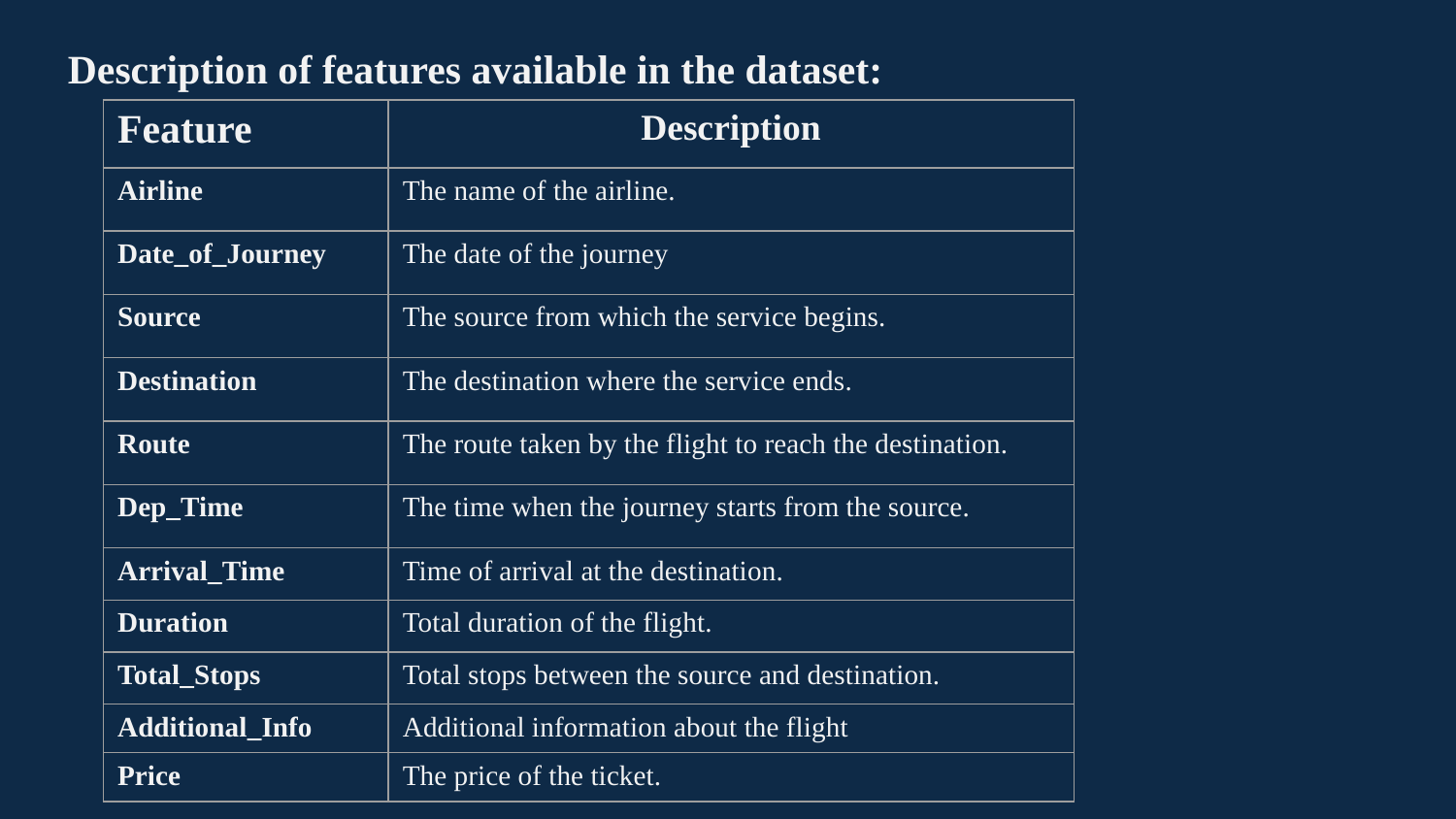

Description of features available in the dataset:
| Feature | Description |
| --- | --- |
| Airline | The name of the airline. |
| Date\_of\_Journey | The date of the journey |
| Source | The source from which the service begins. |
| Destination | The destination where the service ends. |
| Route | The route taken by the flight to reach the destination. |
| Dep\_Time | The time when the journey starts from the source. |
| Arrival\_Time | Time of arrival at the destination. |
| Duration | Total duration of the flight. |
| Total\_Stops | Total stops between the source and destination. |
| Additional\_Info | Additional information about the flight |
| Price | The price of the ticket. |